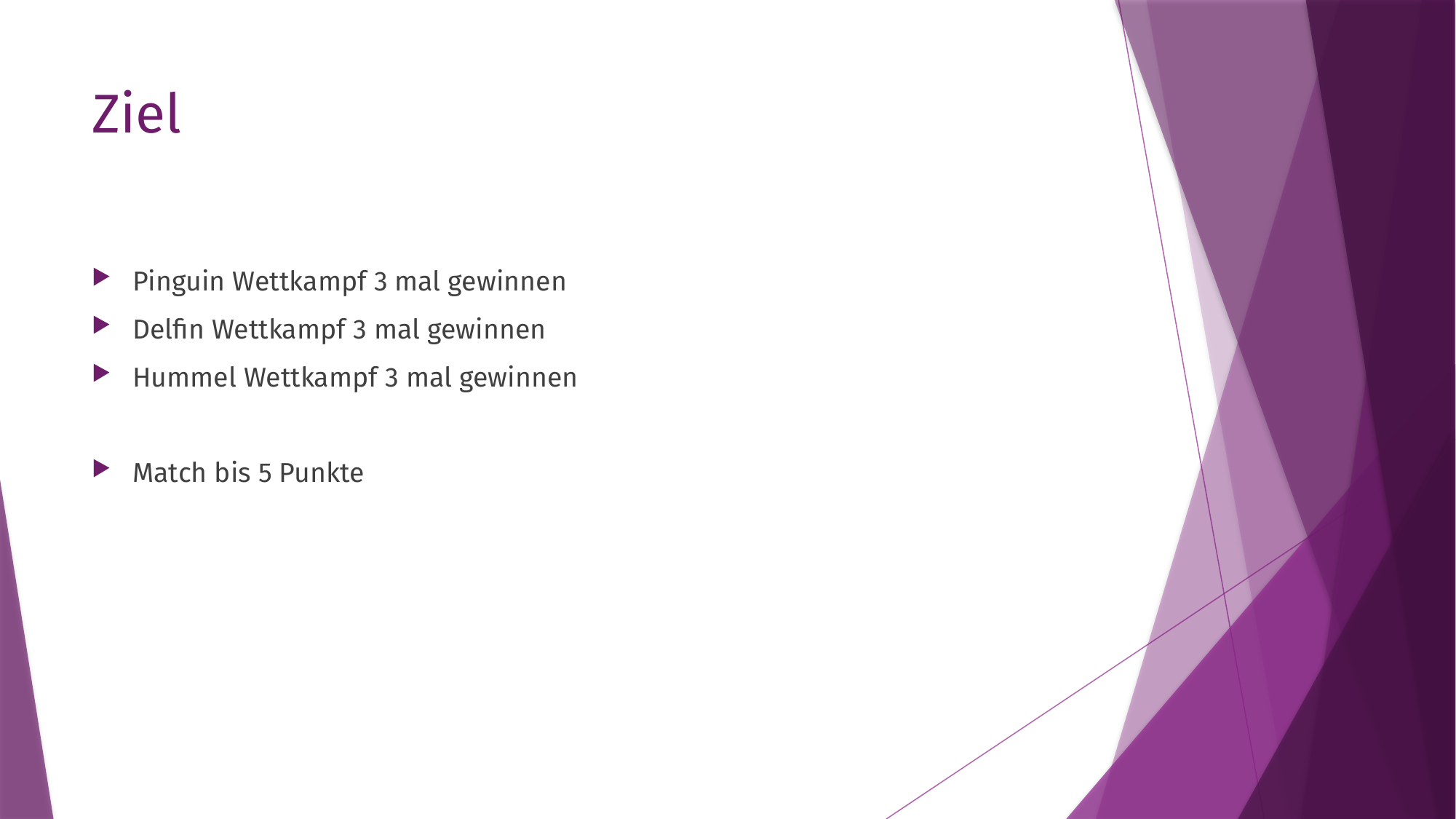

# Ziel
Pinguin Wettkampf 3 mal gewinnen
Delfin Wettkampf 3 mal gewinnen
Hummel Wettkampf 3 mal gewinnen

Match bis 5 Punkte